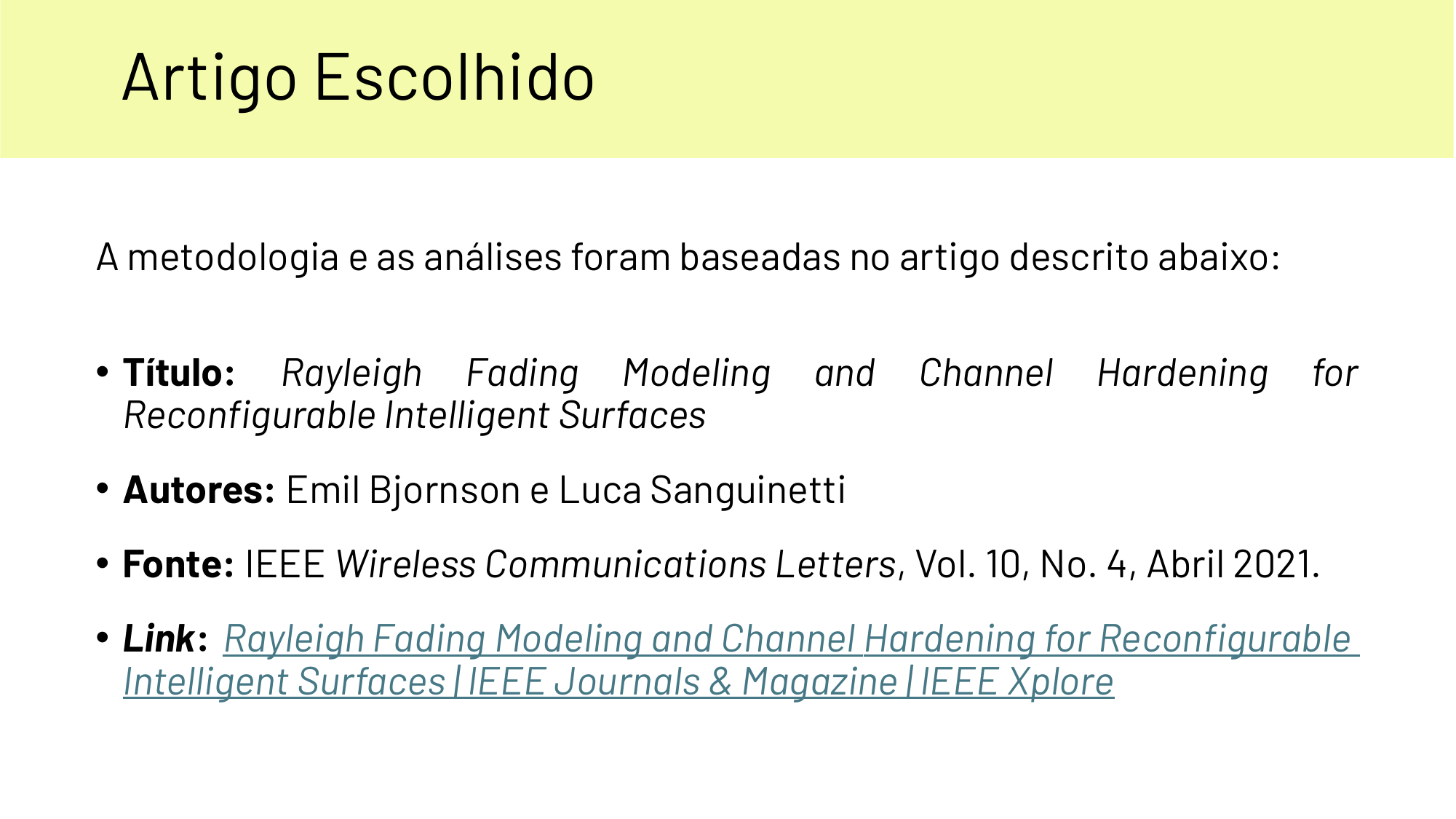

# Artigo Escolhido
A metodologia e as análises foram baseadas no artigo descrito abaixo:

Título: Rayleigh Fading Modeling and Channel Hardening for Reconfigurable Intelligent Surfaces

Autores: Emil Bjornson e Luca Sanguinetti

Fonte: IEEE Wireless Communications Letters, Vol. 10, No. 4, Abril 2021.

Link: Rayleigh Fading Modeling and Channel Hardening for Reconfigurable Intelligent Surfaces | IEEE Journals & Magazine | IEEE Xplore